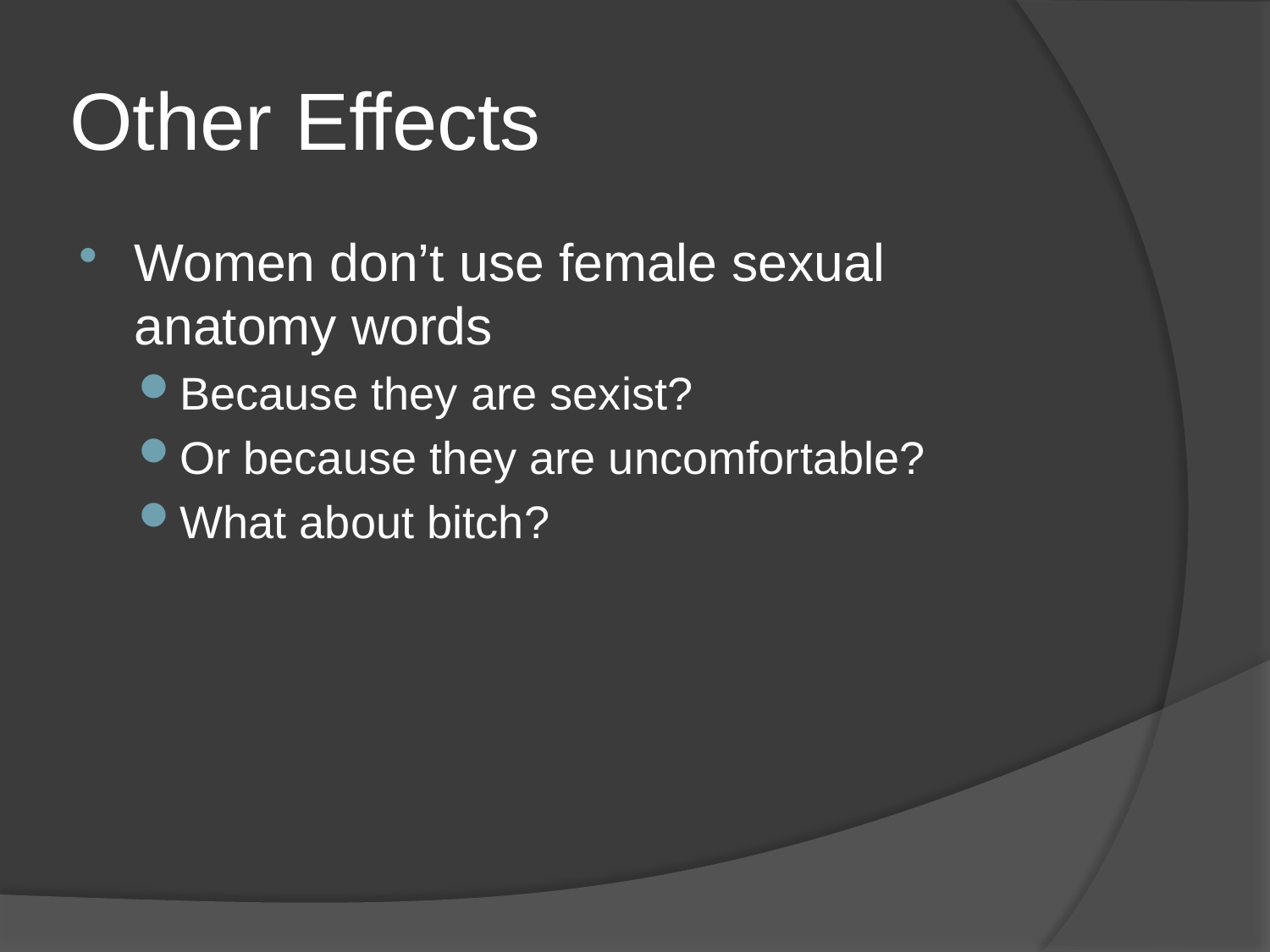

# Other Effects
Women don’t use female sexual anatomy words
Because they are sexist?
Or because they are uncomfortable?
What about bitch?